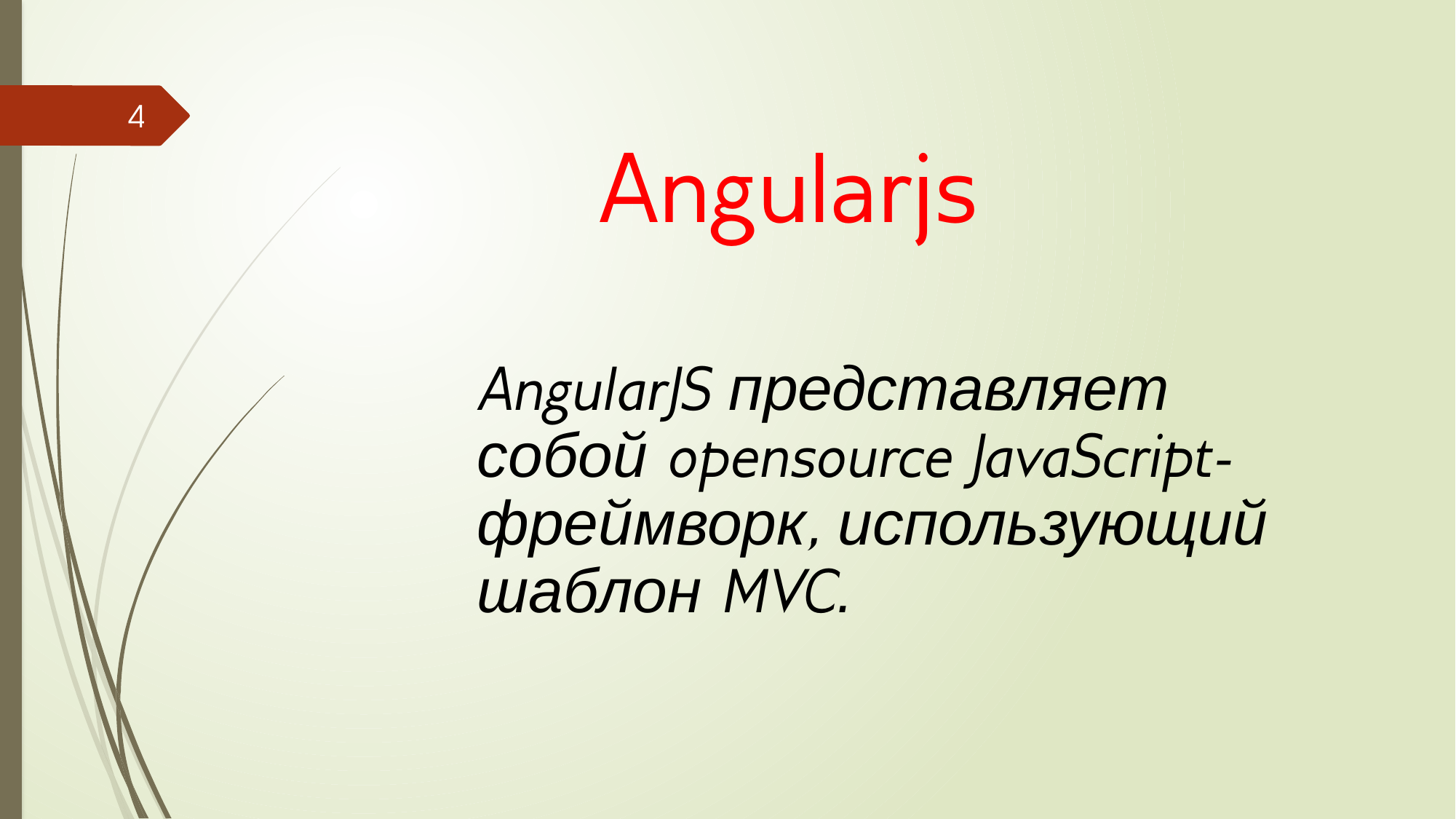

4
Angularjs
AngularJS представляет собой opensource JavaScript-фреймворк, использующий шаблон MVC.